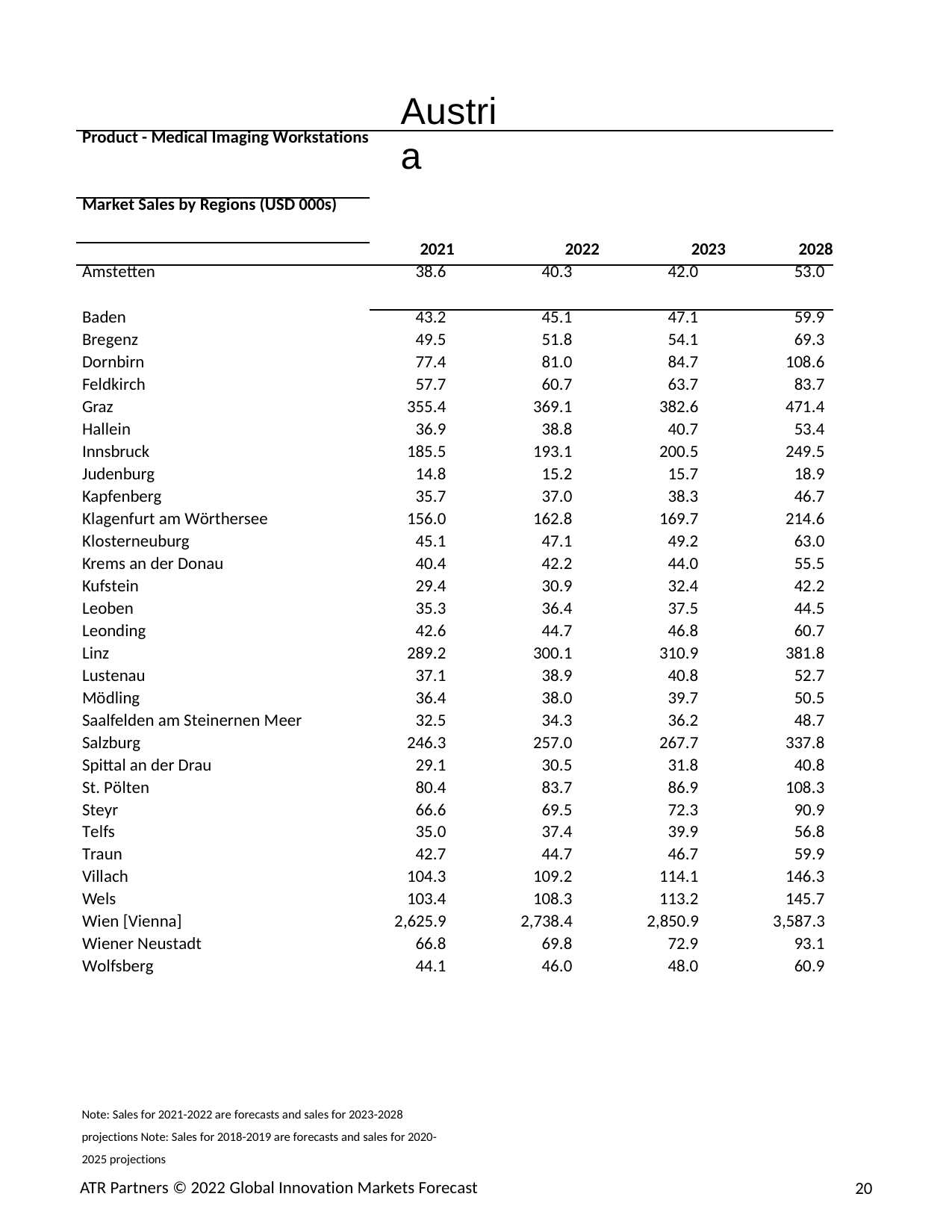

Austria
| Product - Medical Imaging Workstations |  |  |  |  |
| --- | --- | --- | --- | --- |
| Market Sales by Regions (USD 000s) |  |  |  |  |
|  | 2021 | 2022 | 2023 | 2028 |
| Amstetten | 38.6 | 40.3 | 42.0 | 53.0 |
| Baden | 43.2 | 45.1 | 47.1 | 59.9 |
| Bregenz | 49.5 | 51.8 | 54.1 | 69.3 |
| Dornbirn | 77.4 | 81.0 | 84.7 | 108.6 |
| Feldkirch | 57.7 | 60.7 | 63.7 | 83.7 |
| Graz | 355.4 | 369.1 | 382.6 | 471.4 |
| Hallein | 36.9 | 38.8 | 40.7 | 53.4 |
| Innsbruck | 185.5 | 193.1 | 200.5 | 249.5 |
| Judenburg | 14.8 | 15.2 | 15.7 | 18.9 |
| Kapfenberg | 35.7 | 37.0 | 38.3 | 46.7 |
| Klagenfurt am Wörthersee | 156.0 | 162.8 | 169.7 | 214.6 |
| Klosterneuburg | 45.1 | 47.1 | 49.2 | 63.0 |
| Krems an der Donau | 40.4 | 42.2 | 44.0 | 55.5 |
| Kufstein | 29.4 | 30.9 | 32.4 | 42.2 |
| Leoben | 35.3 | 36.4 | 37.5 | 44.5 |
| Leonding | 42.6 | 44.7 | 46.8 | 60.7 |
| Linz | 289.2 | 300.1 | 310.9 | 381.8 |
| Lustenau | 37.1 | 38.9 | 40.8 | 52.7 |
| Mödling | 36.4 | 38.0 | 39.7 | 50.5 |
| Saalfelden am Steinernen Meer | 32.5 | 34.3 | 36.2 | 48.7 |
| Salzburg | 246.3 | 257.0 | 267.7 | 337.8 |
| Spittal an der Drau | 29.1 | 30.5 | 31.8 | 40.8 |
| St. Pölten | 80.4 | 83.7 | 86.9 | 108.3 |
| Steyr | 66.6 | 69.5 | 72.3 | 90.9 |
| Telfs | 35.0 | 37.4 | 39.9 | 56.8 |
| Traun | 42.7 | 44.7 | 46.7 | 59.9 |
| Villach | 104.3 | 109.2 | 114.1 | 146.3 |
| Wels | 103.4 | 108.3 | 113.2 | 145.7 |
| Wien [Vienna] | 2,625.9 | 2,738.4 | 2,850.9 | 3,587.3 |
| Wiener Neustadt | 66.8 | 69.8 | 72.9 | 93.1 |
| Wolfsberg | 44.1 | 46.0 | 48.0 | 60.9 |
Note: Sales for 2021-2022 are forecasts and sales for 2023-2028 projections Note: Sales for 2018-2019 are forecasts and sales for 2020-2025 projections
ATR Partners © 2022 Global Innovation Markets Forecast

20